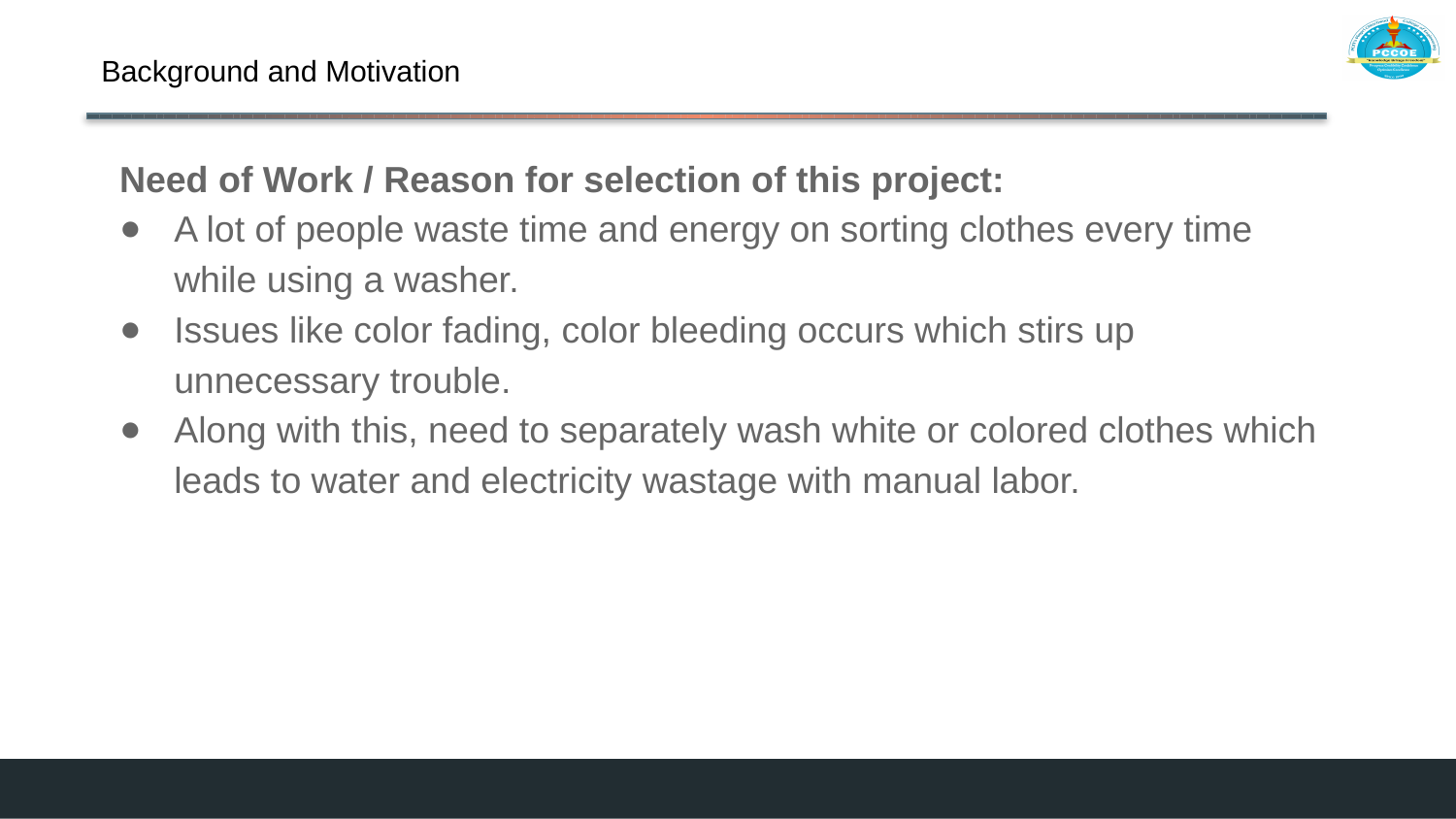

# Background and Motivation
Need of Work / Reason for selection of this project:
A lot of people waste time and energy on sorting clothes every time while using a washer.
Issues like color fading, color bleeding occurs which stirs up unnecessary trouble.
Along with this, need to separately wash white or colored clothes which leads to water and electricity wastage with manual labor.